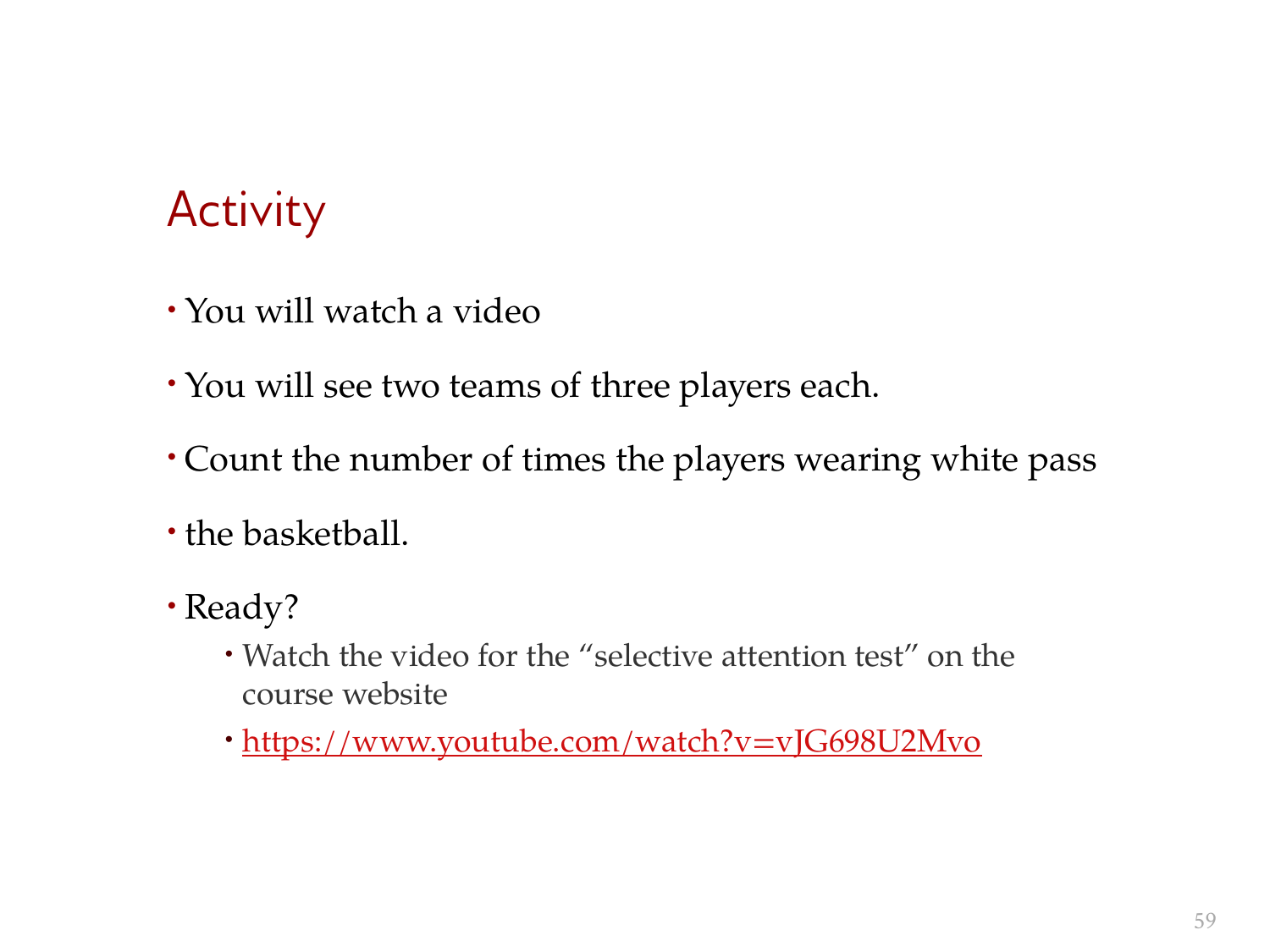

# Activity
You will watch a video
You will see two teams of three players each.
Count the number of times the players wearing white pass
the basketball.
Ready?
Watch the video for the “selective attention test” on the course website
https://www.youtube.com/watch?v=vJG698U2Mvo

59